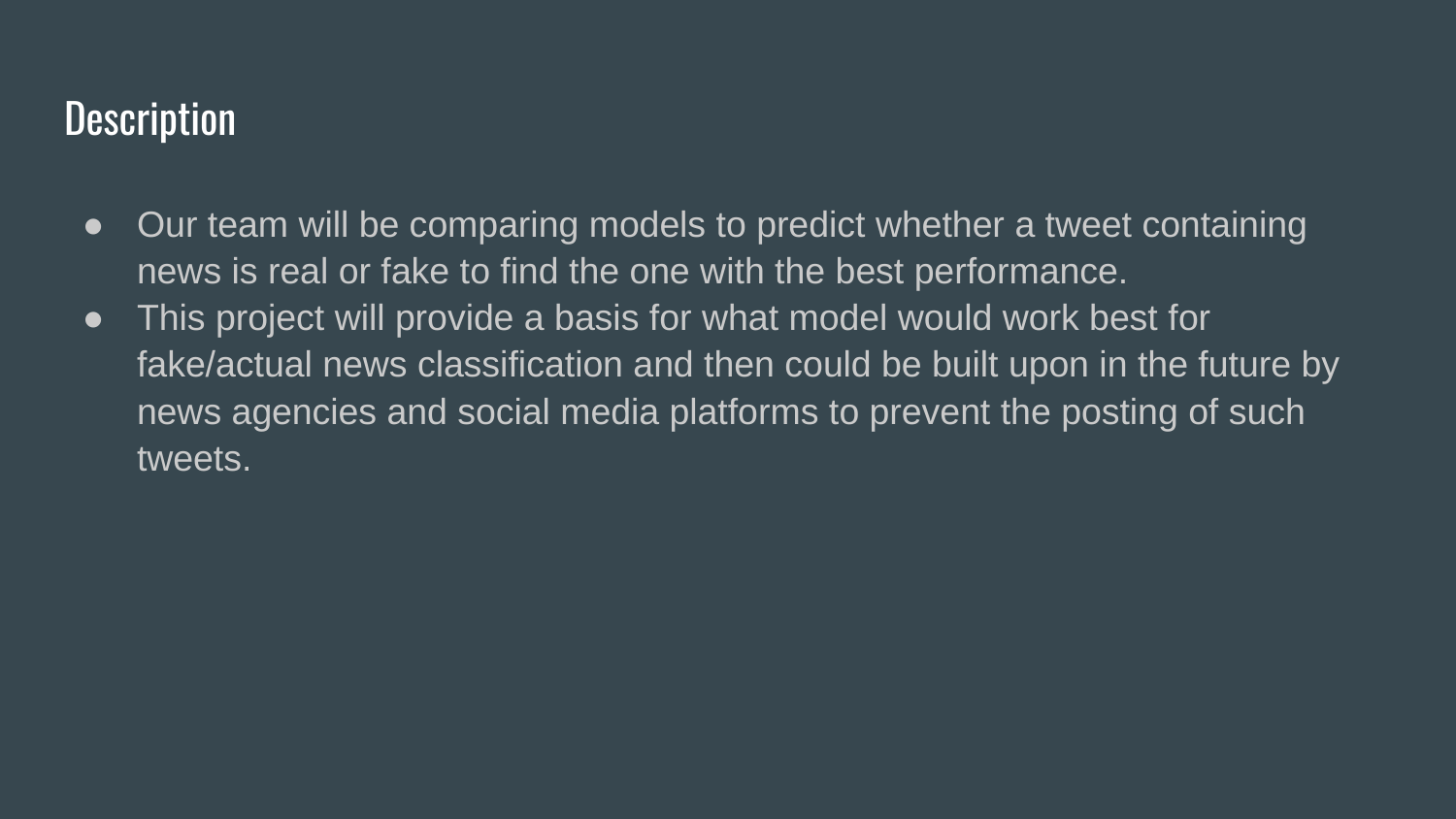

# Description
Our team will be comparing models to predict whether a tweet containing news is real or fake to find the one with the best performance.
This project will provide a basis for what model would work best for fake/actual news classification and then could be built upon in the future by news agencies and social media platforms to prevent the posting of such tweets.